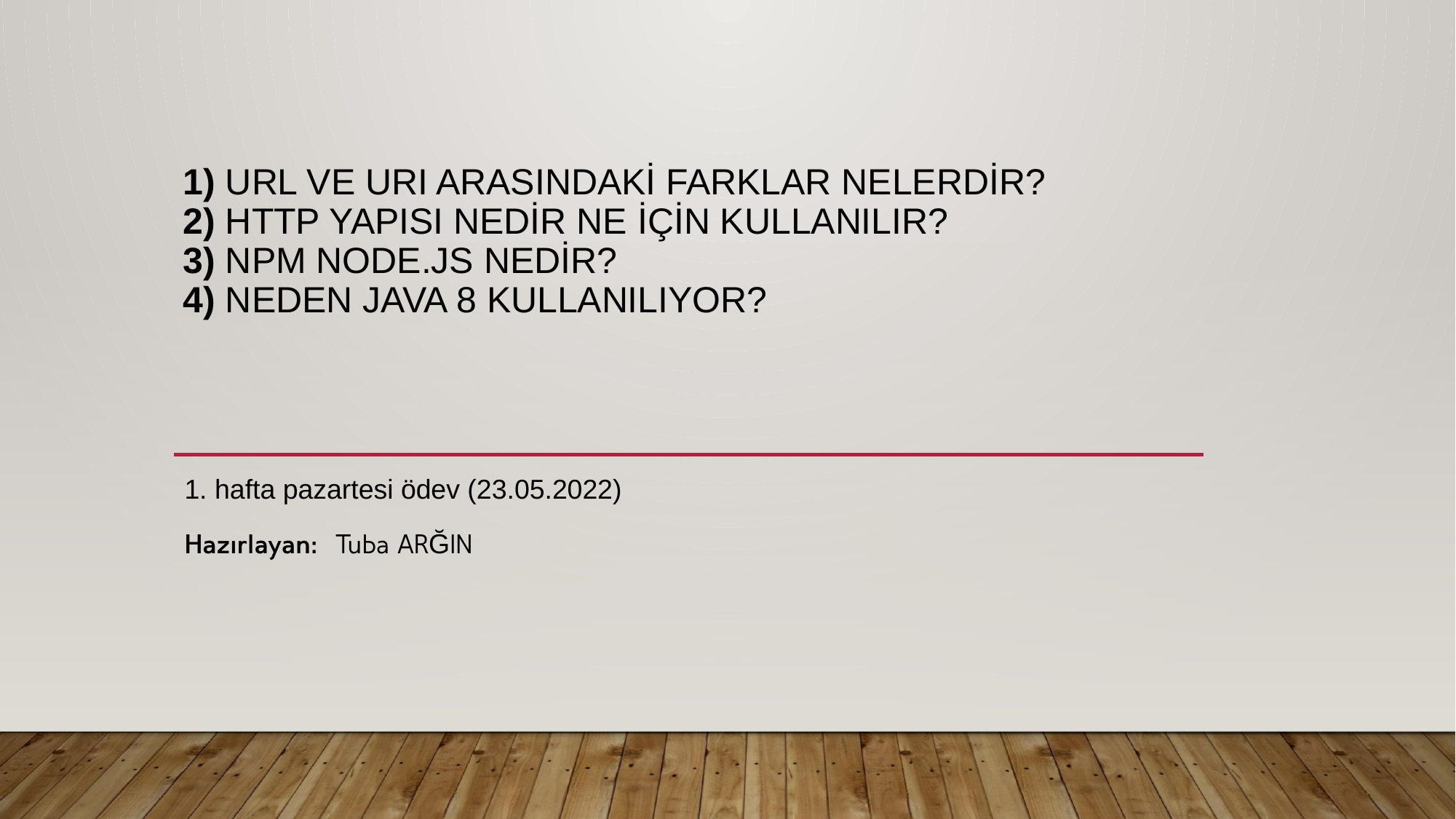

# 1) URL VE URI ARASINDAKİ FARKLAR NELERDİR? 2) HTTP YAPISI NEDİR NE İÇİN KULLANILIR? 3) NPM NODE.JS NEDİR? 4) NEDEN JAVA 8 KULLANILIYOR?
1. hafta pazartesi ödev (23.05.2022)
Hazırlayan:  Tuba ARĞIN